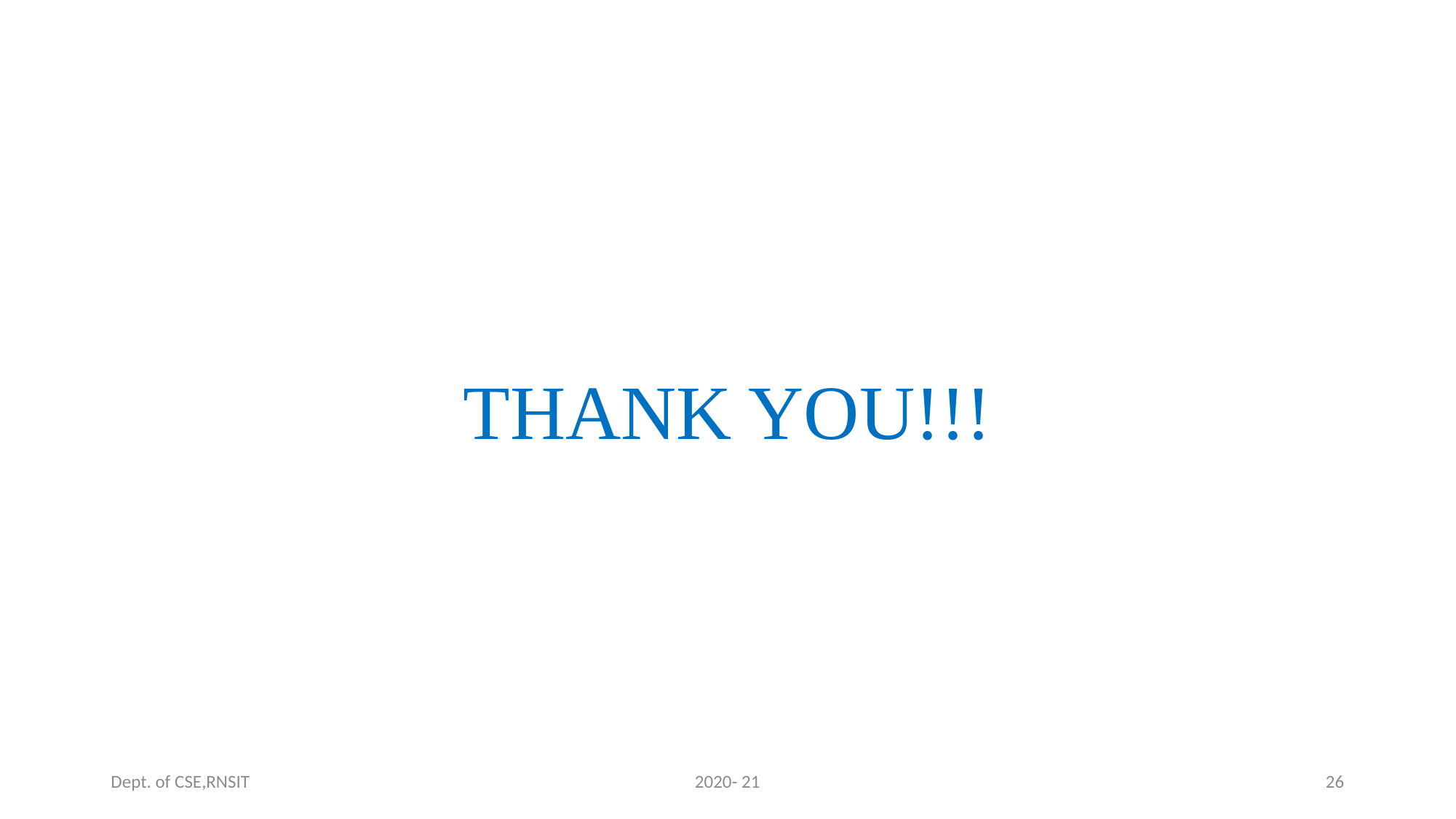

THANK YOU!!!

Dept. of CSE,RNSIT
2020- 21
26